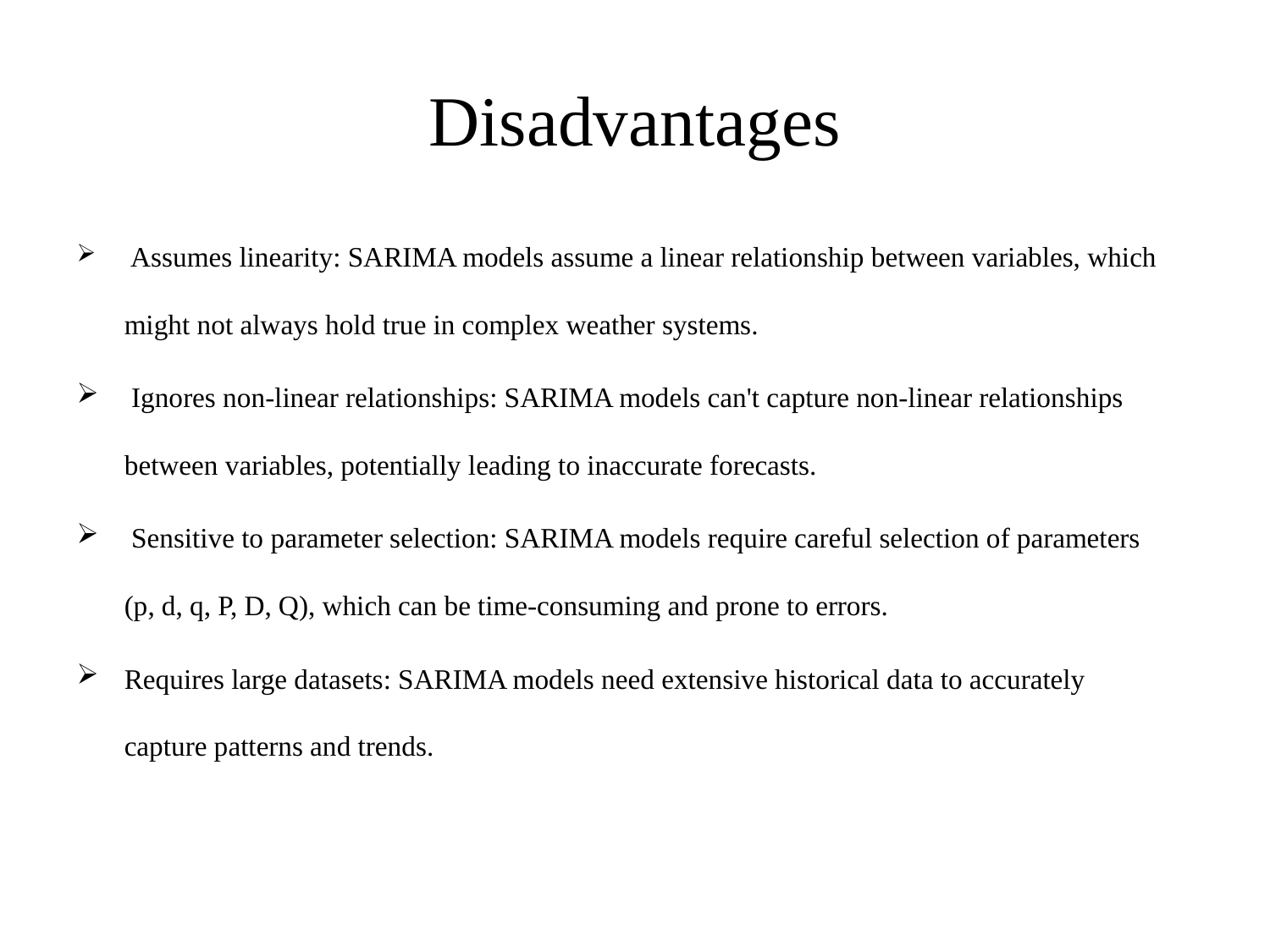

# Disadvantages
 Assumes linearity: SARIMA models assume a linear relationship between variables, which might not always hold true in complex weather systems.
 Ignores non-linear relationships: SARIMA models can't capture non-linear relationships between variables, potentially leading to inaccurate forecasts.
 Sensitive to parameter selection: SARIMA models require careful selection of parameters (p, d, q, P, D, Q), which can be time-consuming and prone to errors.
Requires large datasets: SARIMA models need extensive historical data to accurately capture patterns and trends.